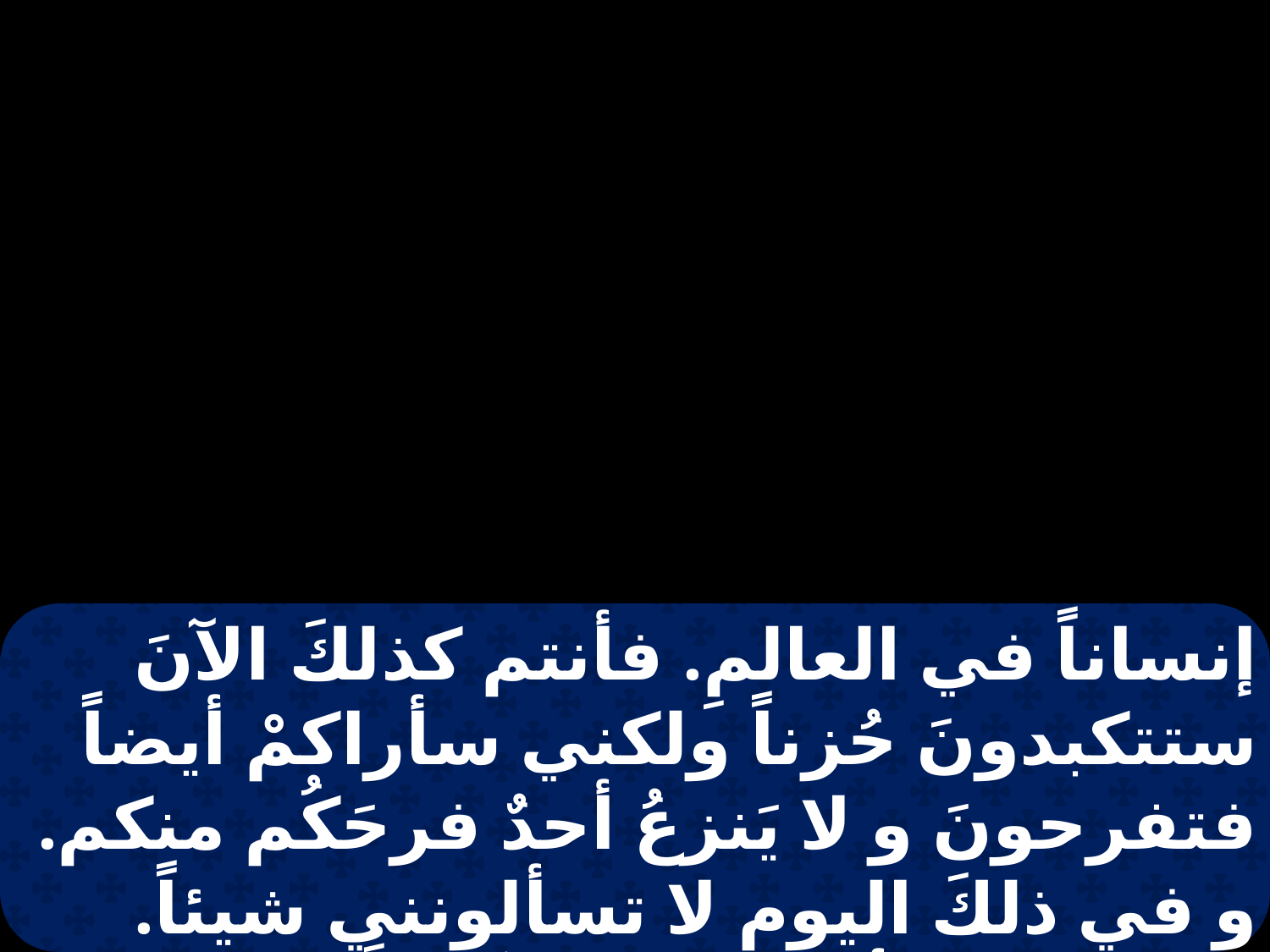

إنساناً في العالمِ. فأنتم كذلكَ الآنَ ستتكبدونَ حُزناً ولكني سأراكمْ أيضاً فتفرحونَ و لا يَنزعُ أحدٌ فرحَكُم منكم. و في ذلكَ اليومِ لا تسألونني شيئاً. الحقَّ الحقَّ أقولُ لكمْ إنَّ كلَّ ما تطلبونهُ مِنَ الآبِ باسمي أعطيكُم إياه.